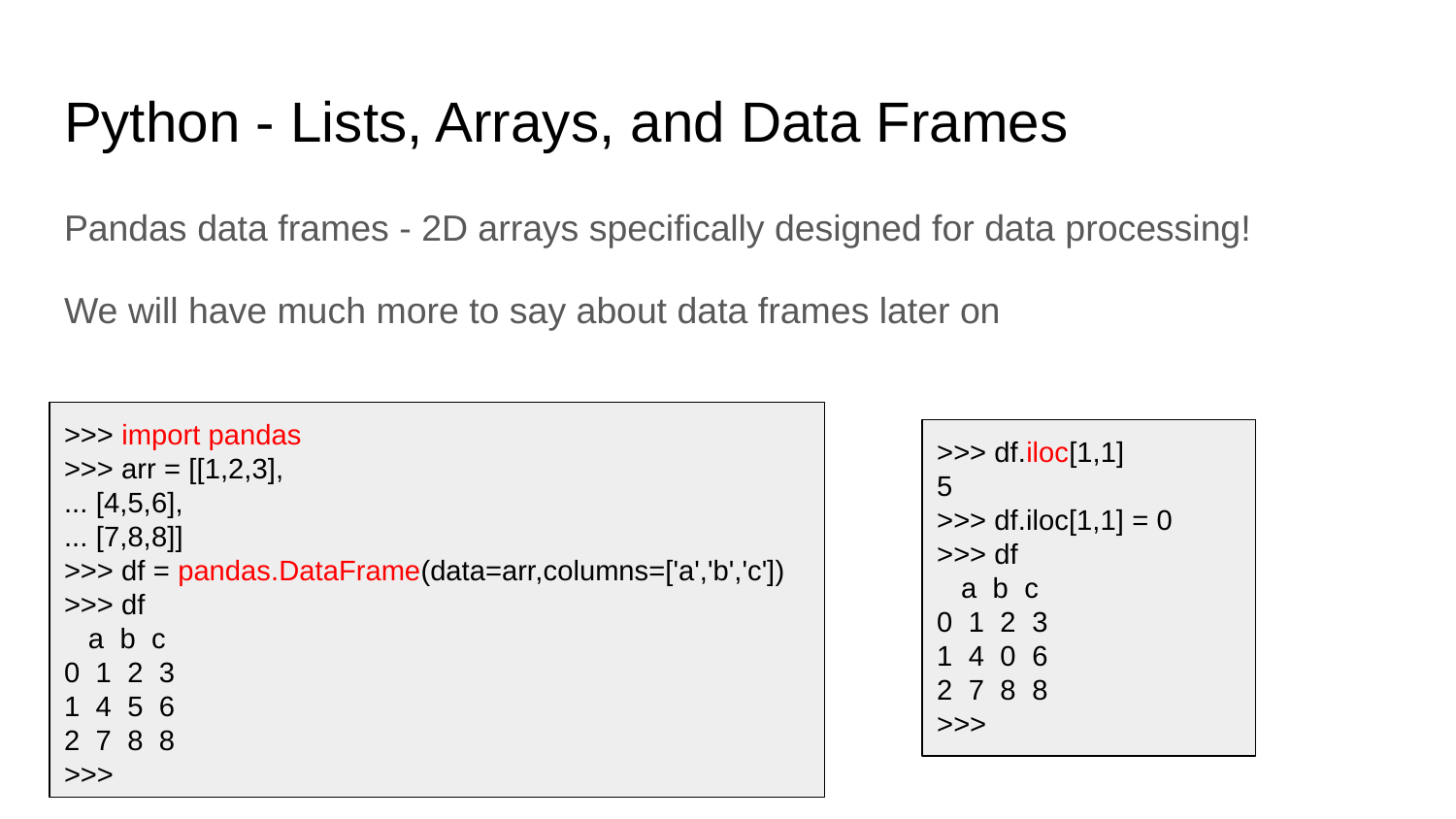

# Python - Lists, Arrays, and Data Frames
Pandas data frames - 2D arrays specifically designed for data processing!
We will have much more to say about data frames later on
>>> import pandas
>>> arr = [[1,2,3],
... [4,5,6],
... [7,8,8]]
>>> df = pandas.DataFrame(data=arr,columns=['a','b','c'])
>>> df
   a  b  c
0  1  2  3
1  4  5  6
2  7  8  8
>>>

>>> df.iloc[1,1]
5
>>> df.iloc[1,1] = 0
>>> df
   a  b  c
0  1  2  3
1  4  0  6
2  7  8  8
>>>